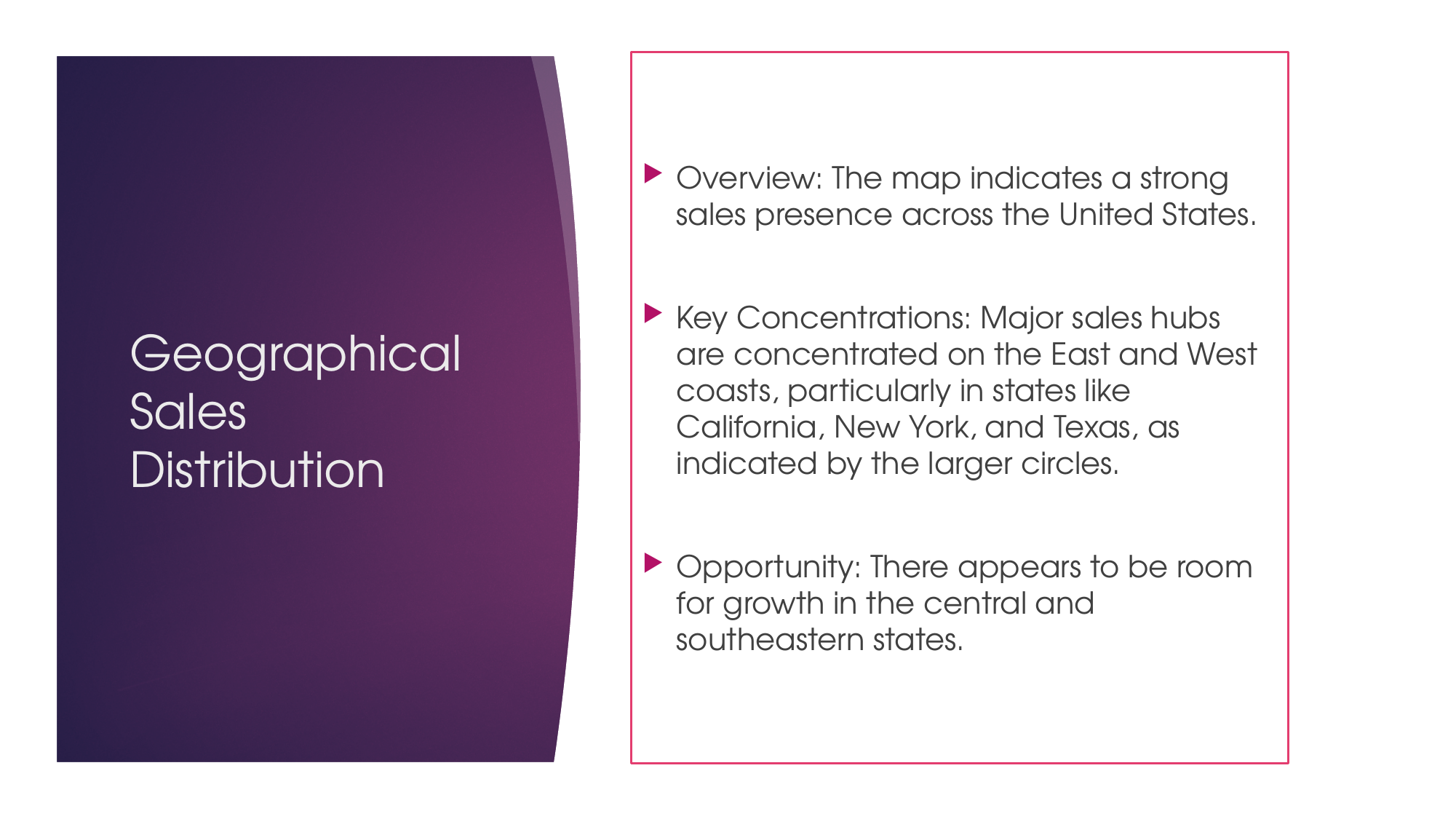

Overview: The map indicates a strong sales presence across the United States.

Key Concentrations: Major sales hubs are concentrated on the East and West coasts, particularly in states like California, New York, and Texas, as indicated by the larger circles.

Opportunity: There appears to be room for growth in the central and southeastern states.

# Geographical Sales Distribution